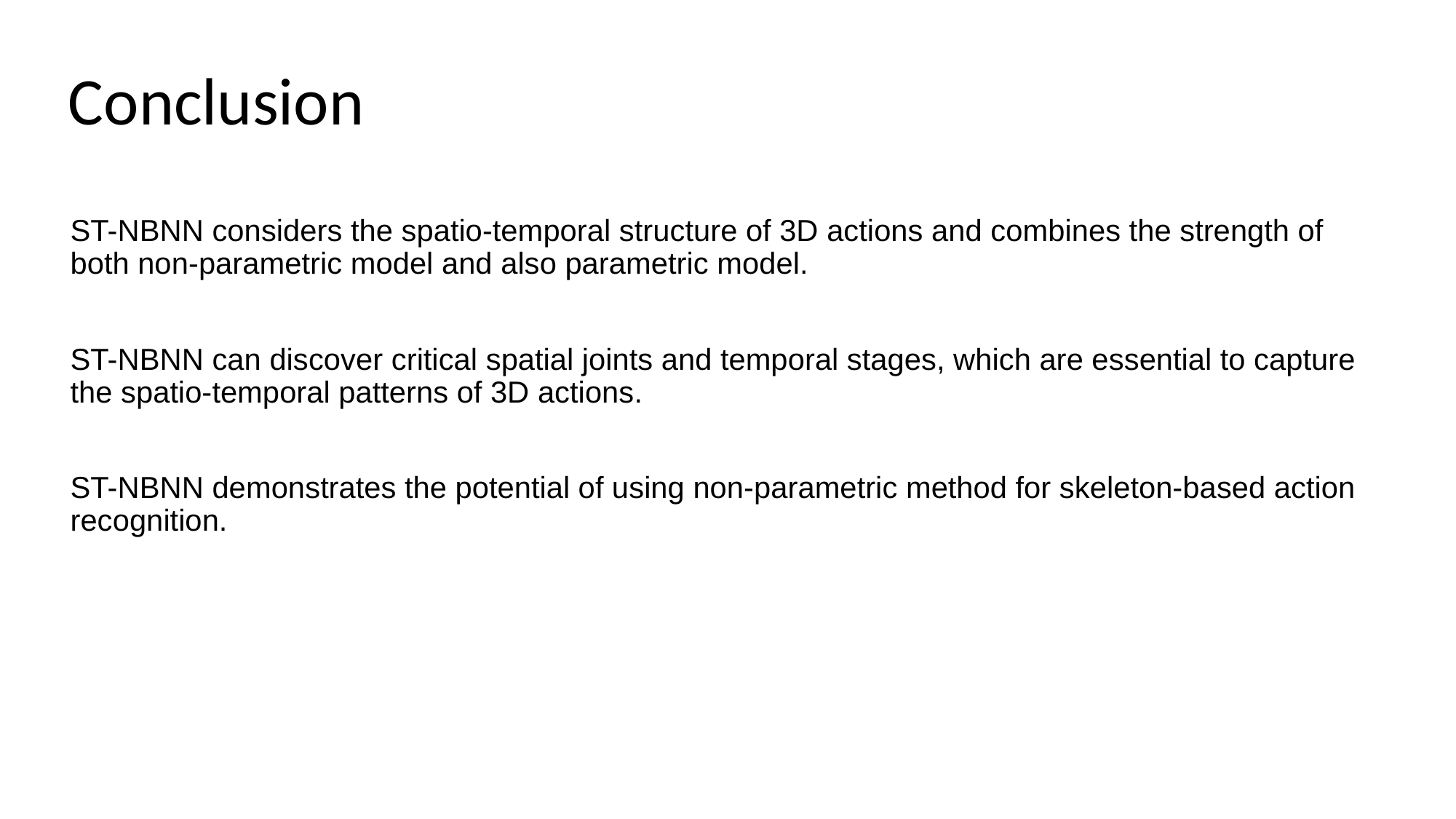

# Conclusion

ST-NBNN considers the spatio-temporal structure of 3D actions and combines the strength of both non-parametric model and also parametric model.

ST-NBNN can discover critical spatial joints and temporal stages, which are essential to capture the spatio-temporal patterns of 3D actions.

ST-NBNN demonstrates the potential of using non-parametric method for skeleton-based action recognition.